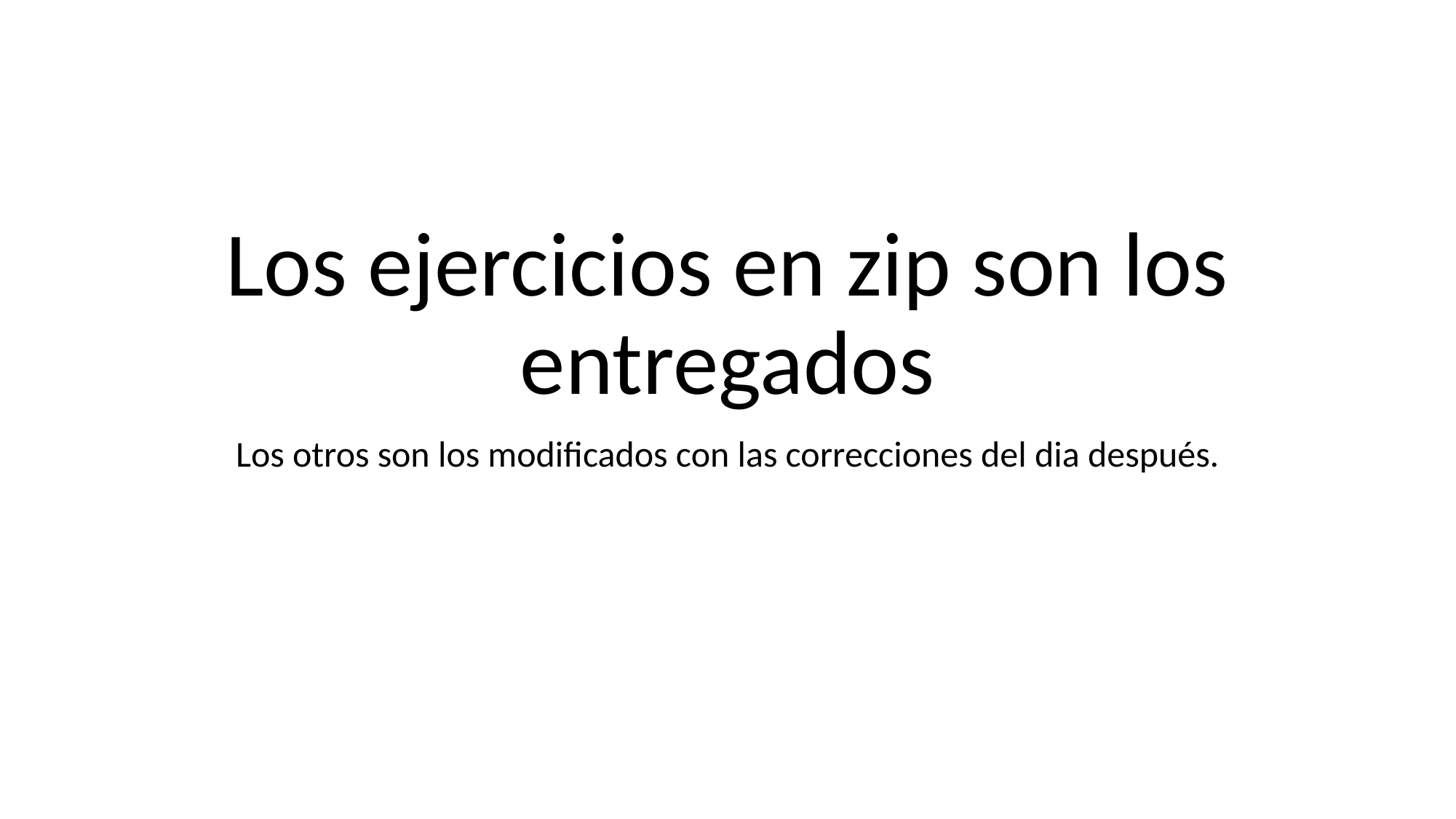

# Los ejercicios en zip son los entregados
Los otros son los modificados con las correcciones del dia después.